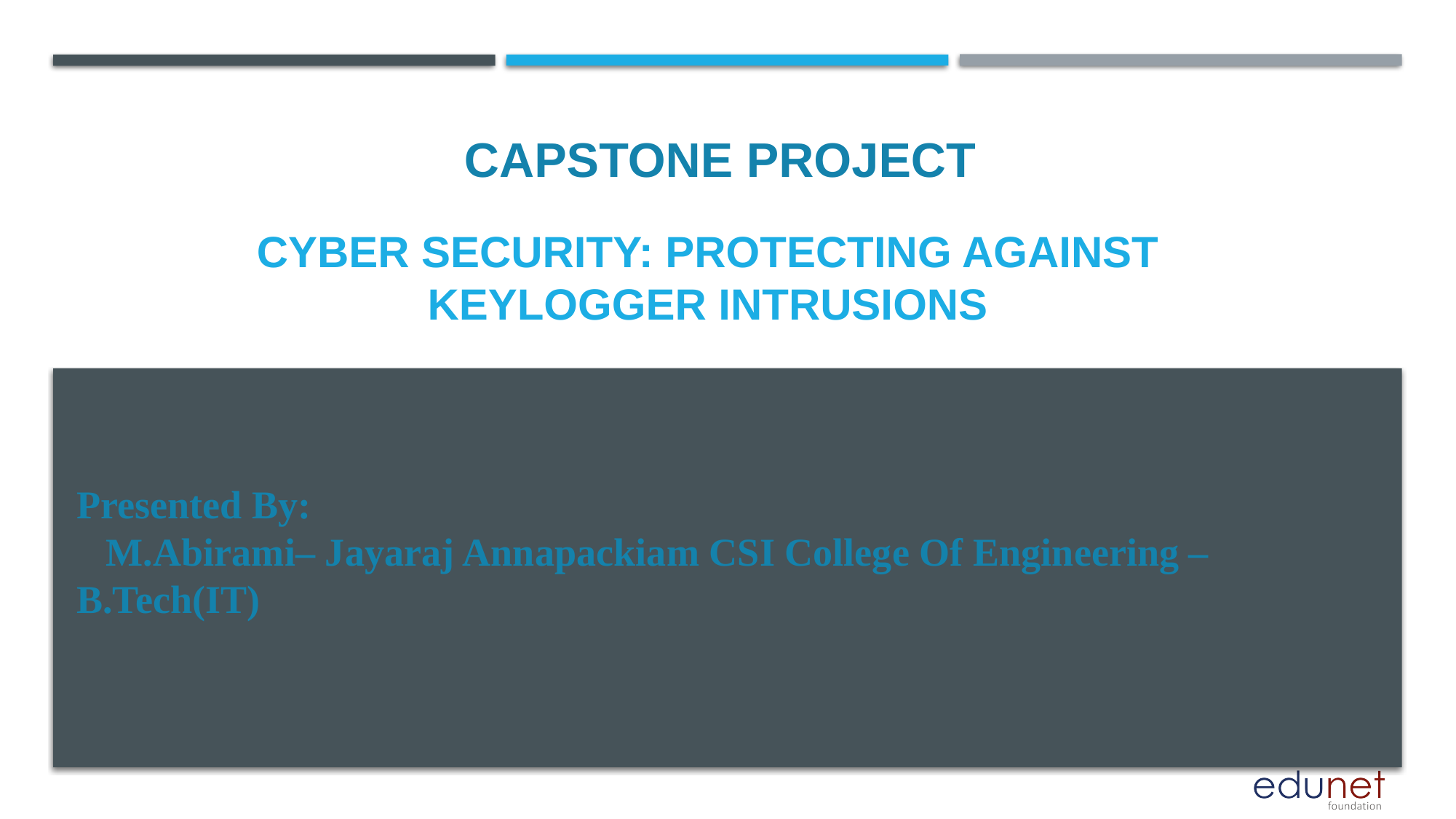

CAPSTONE PROJECT
# Cyber Security: Protecting Against Keylogger Intrusions
Presented By:
   M.Abirami– Jayaraj Annapackiam CSI College Of Engineering – B.Tech(IT)